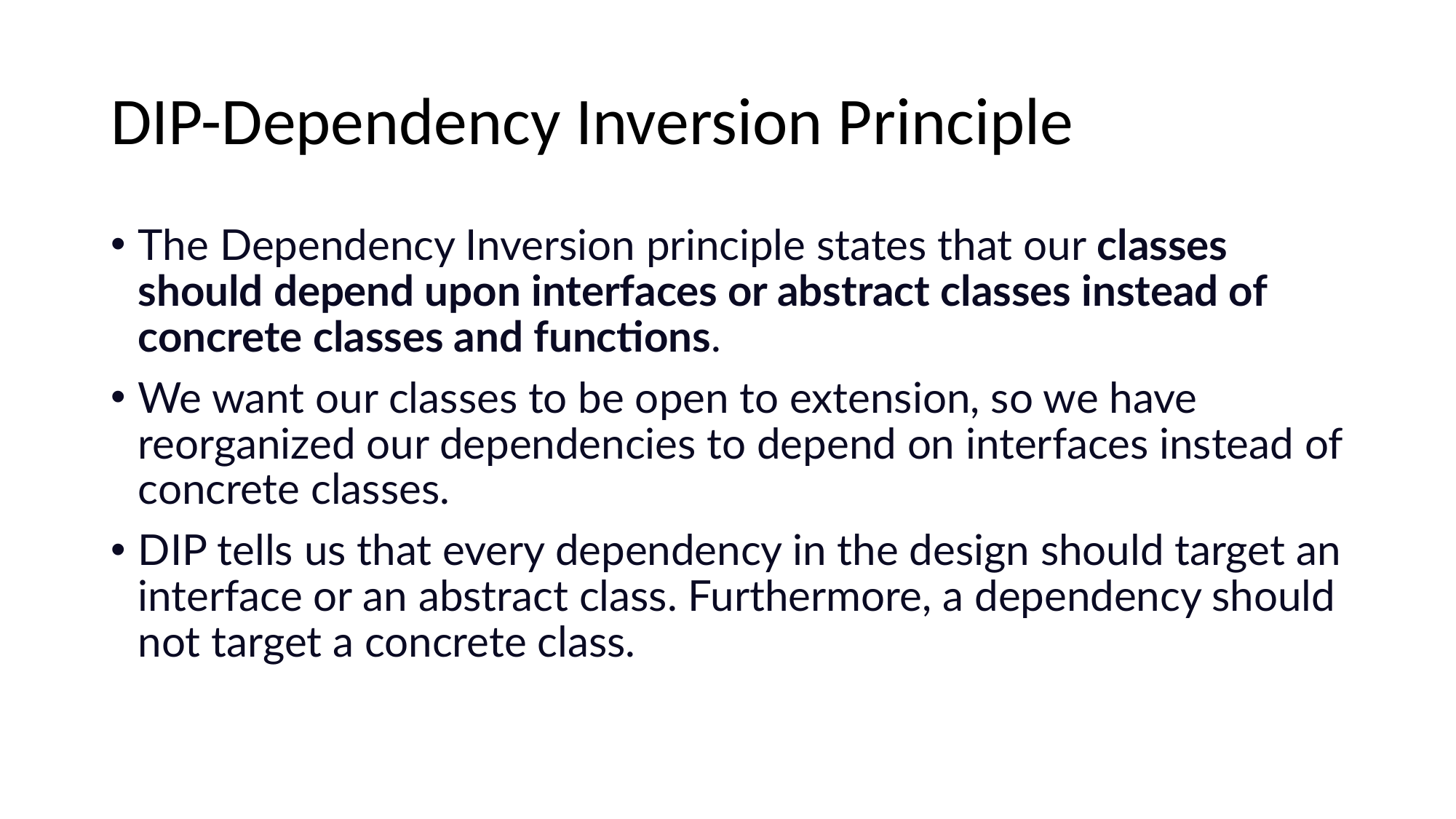

# DIP-Dependency Inversion Principle
The Dependency Inversion principle states that our classes should depend upon interfaces or abstract classes instead of concrete classes and functions.
We want our classes to be open to extension, so we have reorganized our dependencies to depend on interfaces instead of concrete classes.
DIP tells us that every dependency in the design should target an interface or an abstract class. Furthermore, a dependency should not target a concrete class.